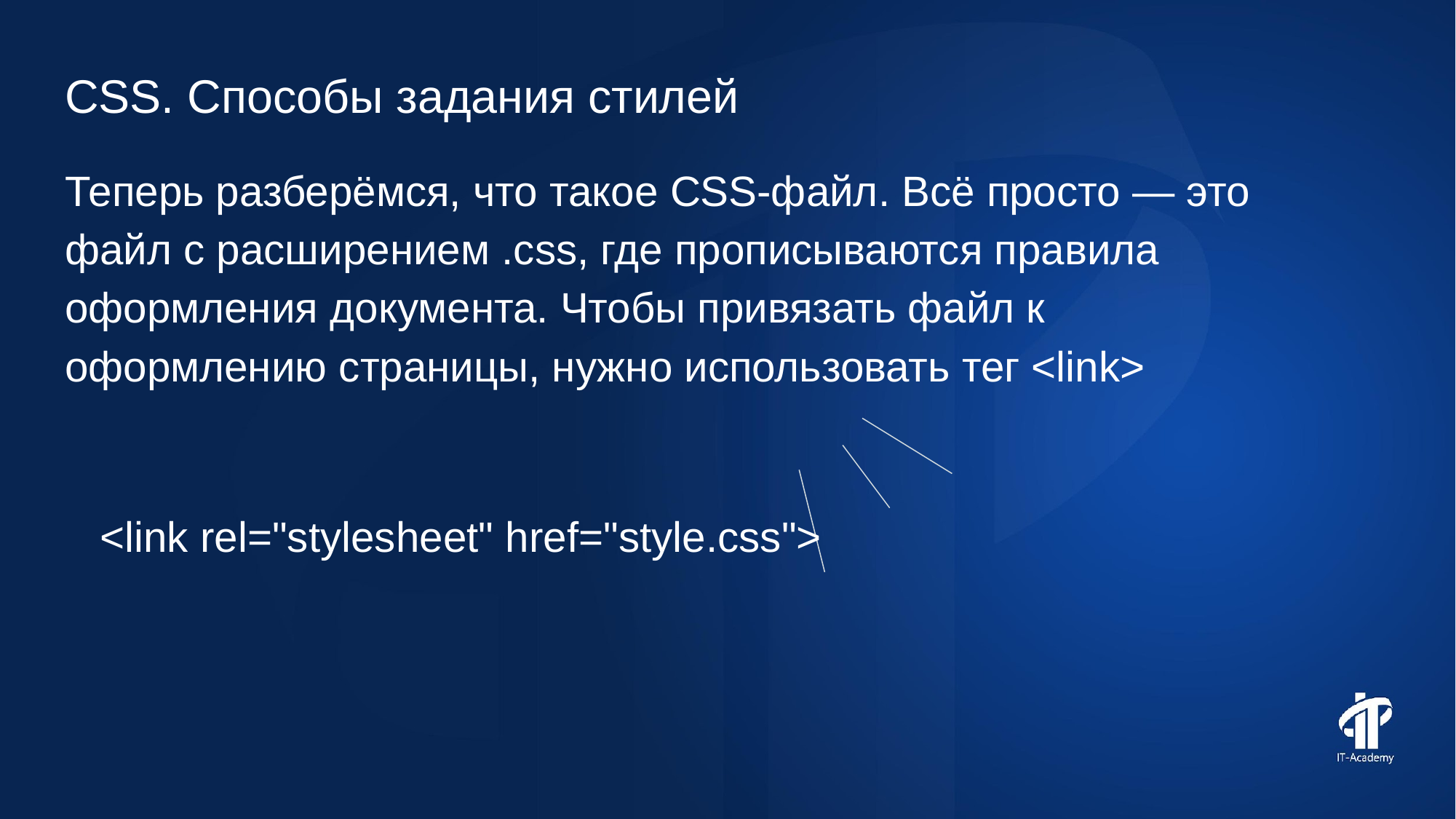

CSS. Способы задания стилей

Теперь разберёмся, что такое CSS-файл. Всё просто — это файл с расширением .css, где прописываются правила оформления документа. Чтобы привязать файл к оформлению страницы, нужно использовать тег <link>

<link rel="stylesheet" href="style.css">